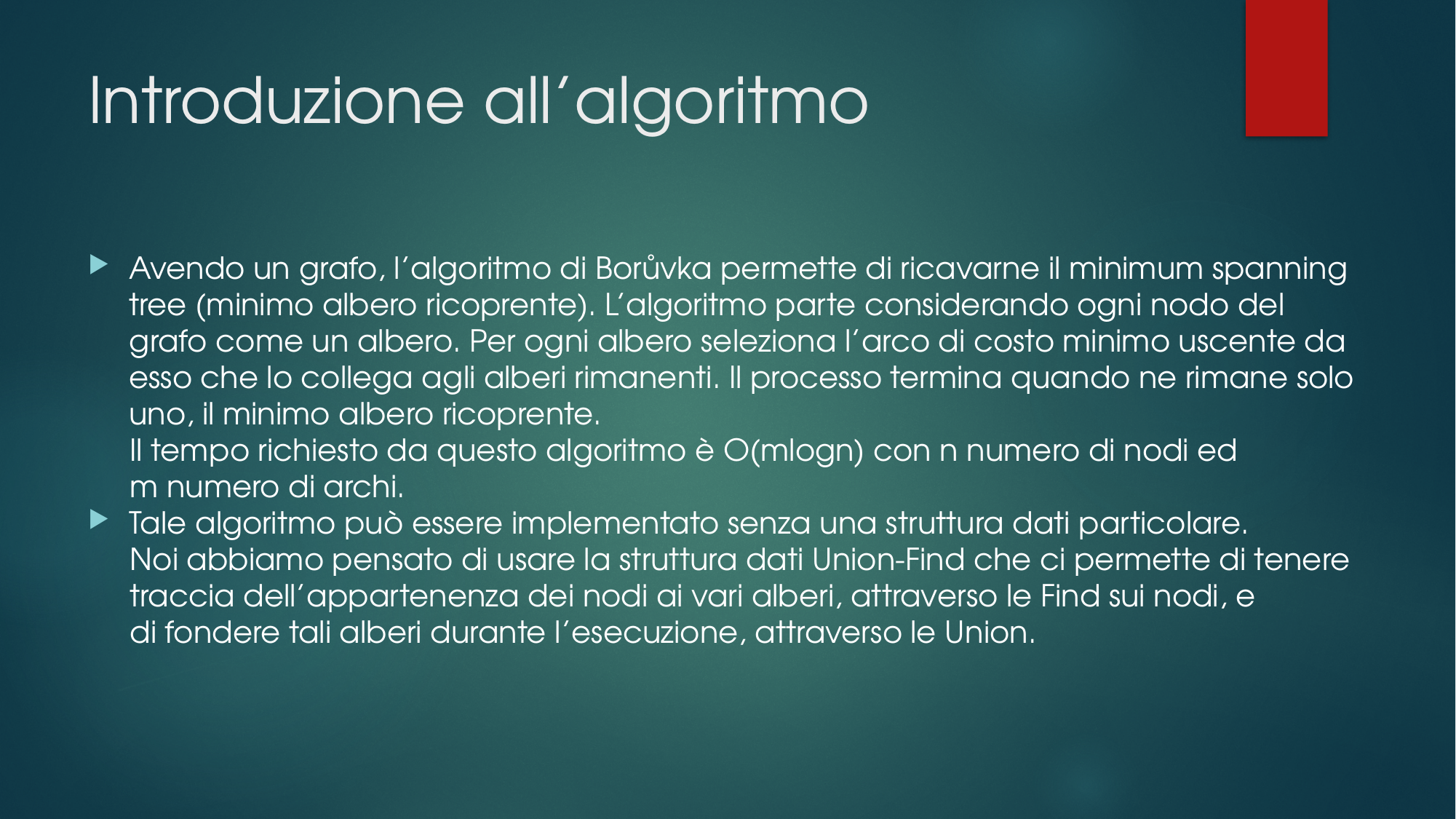

# Introduzione all’algoritmo
Avendo un grafo, l’algoritmo di Borůvka permette di ricavarne il minimum spanning tree (minimo albero ricoprente). L’algoritmo parte considerando ogni nodo del grafo come un albero. Per ogni albero seleziona l’arco di costo minimo uscente da esso che lo collega agli alberi rimanenti. Il processo termina quando ne rimane solo uno, il minimo albero ricoprente.
     Il tempo richiesto da questo algoritmo è O(mlogn) con n numero di nodi ed
     m numero di archi.
Tale algoritmo può essere implementato senza una struttura dati particolare.
     Noi abbiamo pensato di usare la struttura dati Union-Find che ci permette di tenere
     traccia dell’appartenenza dei nodi ai vari alberi, attraverso le Find sui nodi, e
     di fondere tali alberi durante l’esecuzione, attraverso le Union.